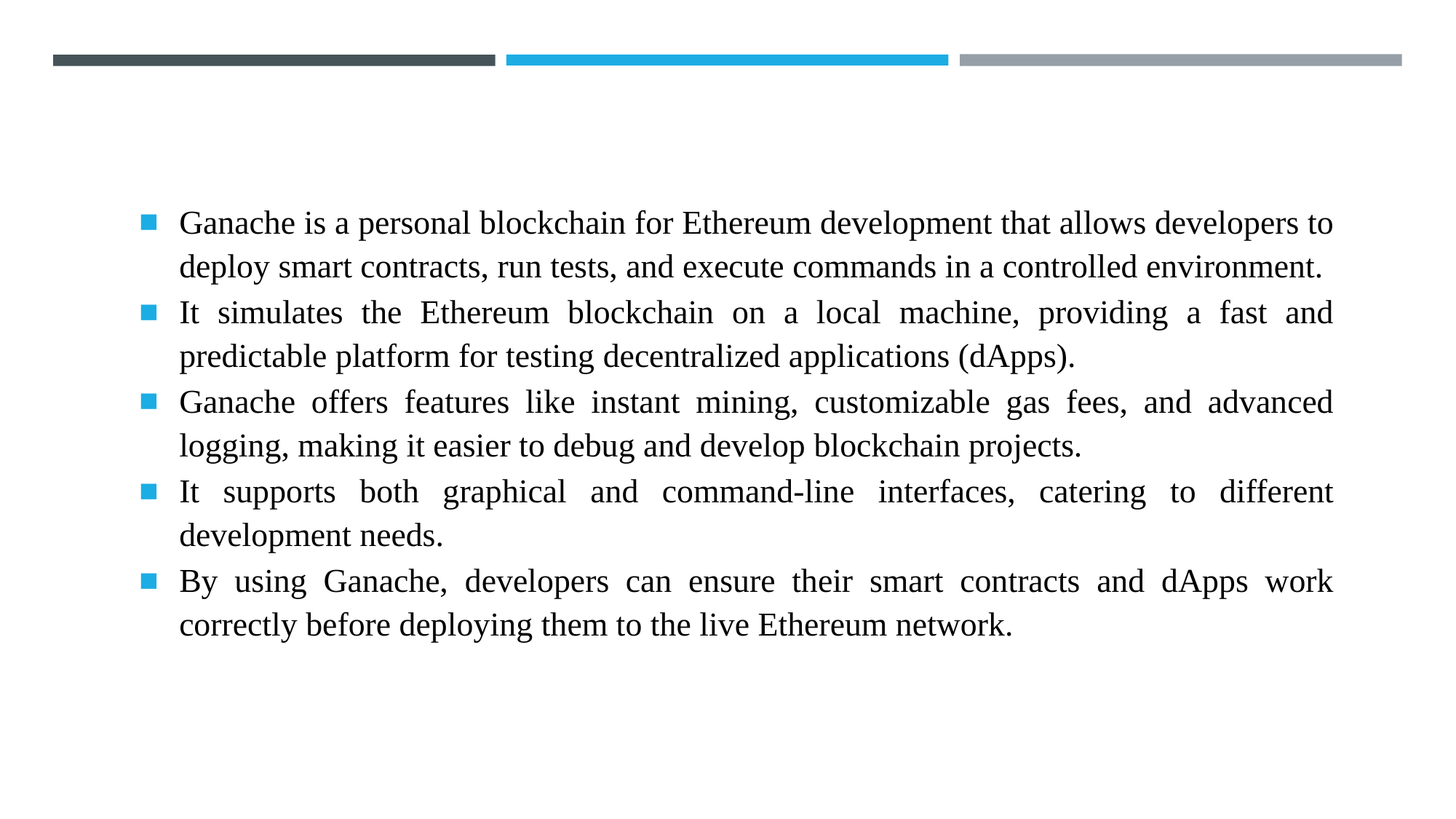

Ganache is a personal blockchain for Ethereum development that allows developers to deploy smart contracts, run tests, and execute commands in a controlled environment.
It simulates the Ethereum blockchain on a local machine, providing a fast and predictable platform for testing decentralized applications (dApps).
Ganache offers features like instant mining, customizable gas fees, and advanced logging, making it easier to debug and develop blockchain projects.
It supports both graphical and command-line interfaces, catering to different development needs.
By using Ganache, developers can ensure their smart contracts and dApps work correctly before deploying them to the live Ethereum network.